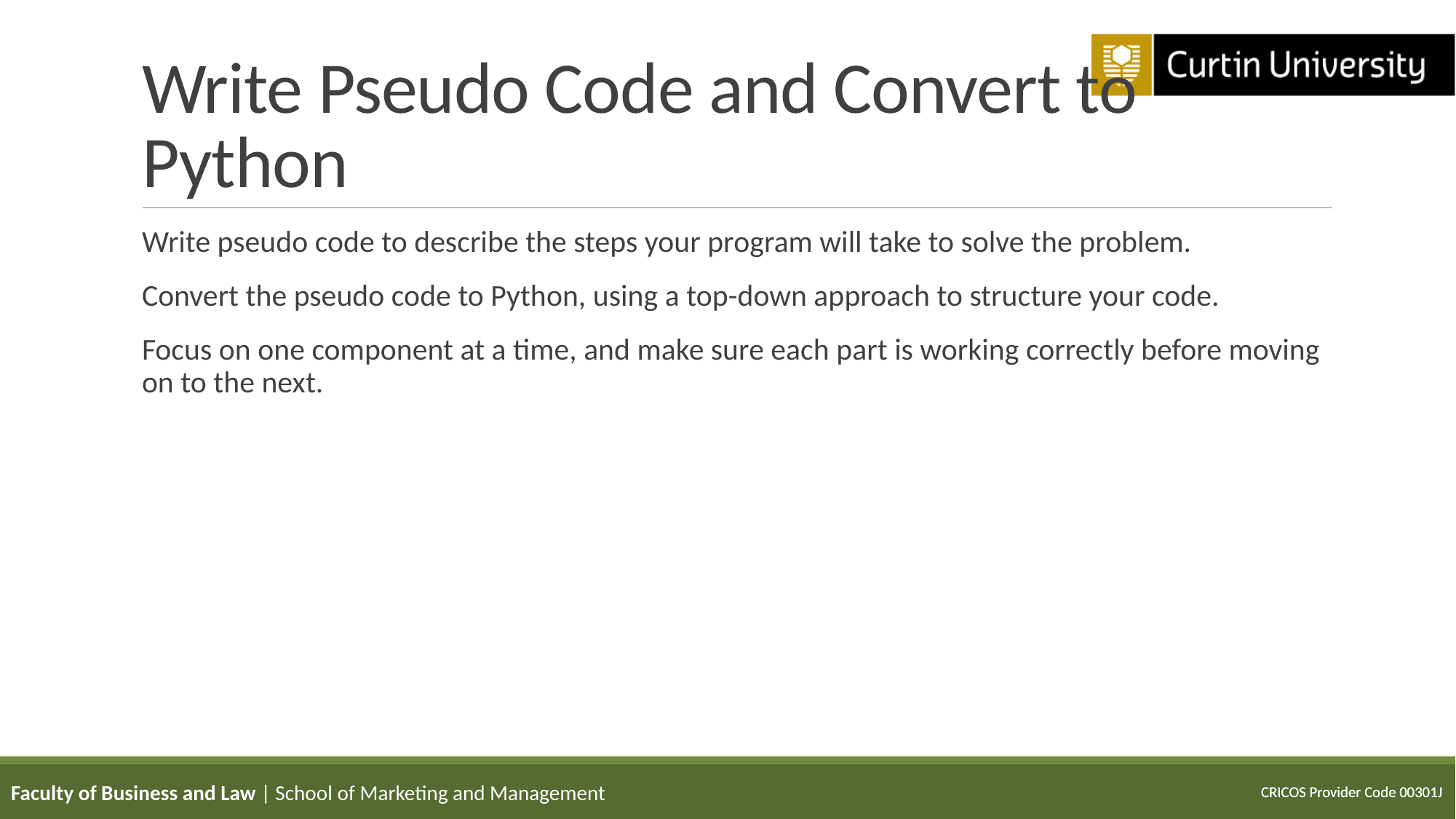

# Write Pseudo Code and Convert to Python
Write pseudo code to describe the steps your program will take to solve the problem.
Convert the pseudo code to Python, using a top-down approach to structure your code.
Focus on one component at a time, and make sure each part is working correctly before moving on to the next.
Faculty of Business and Law | School of Marketing and Management